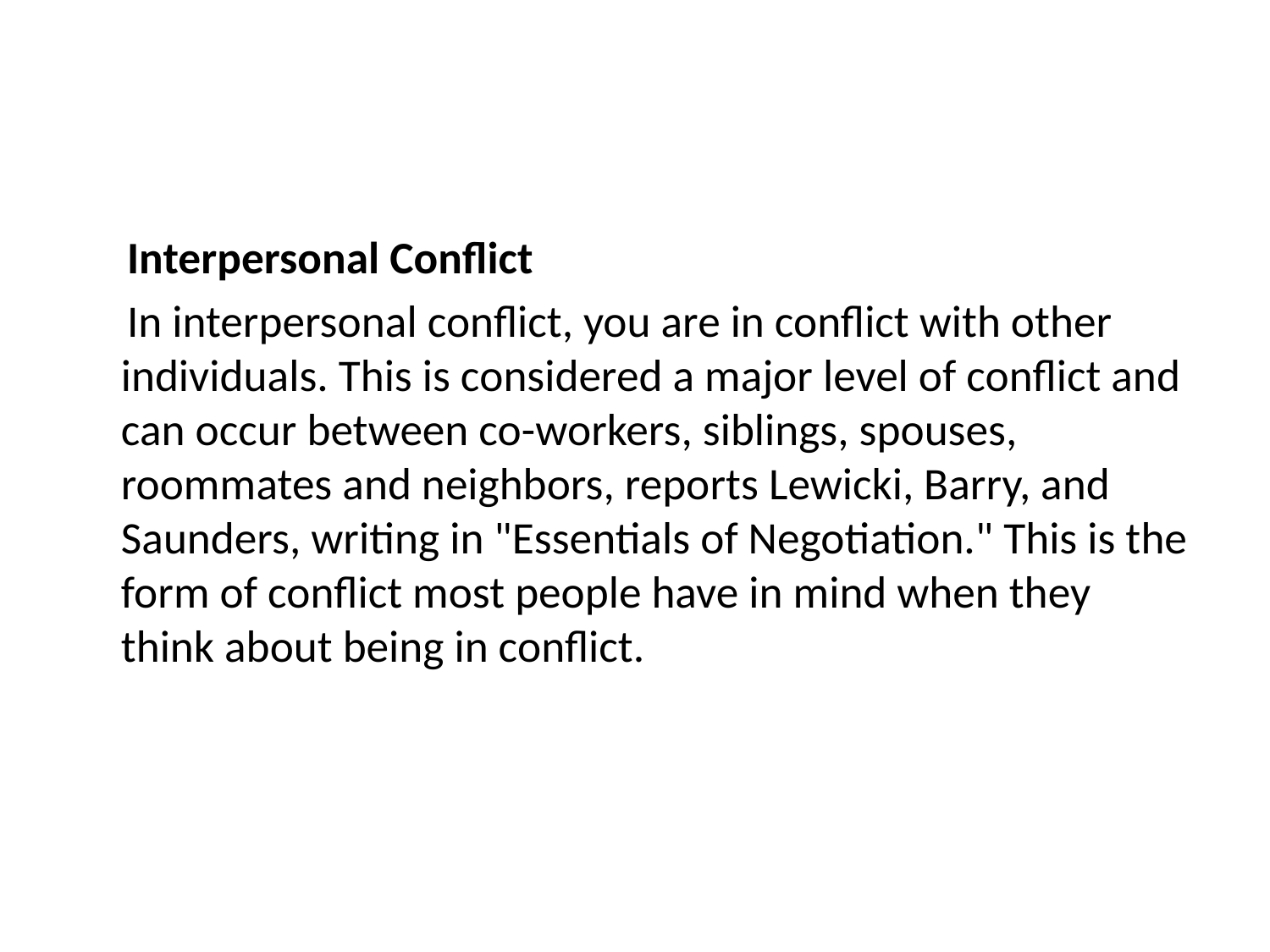

Interpersonal Conflict
     In interpersonal conflict, you are in conflict with other individuals. This is considered a major level of conflict and can occur between co-workers, siblings, spouses, roommates and neighbors, reports Lewicki, Barry, and Saunders, writing in "Essentials of Negotiation." This is the form of conflict most people have in mind when they think about being in conflict.